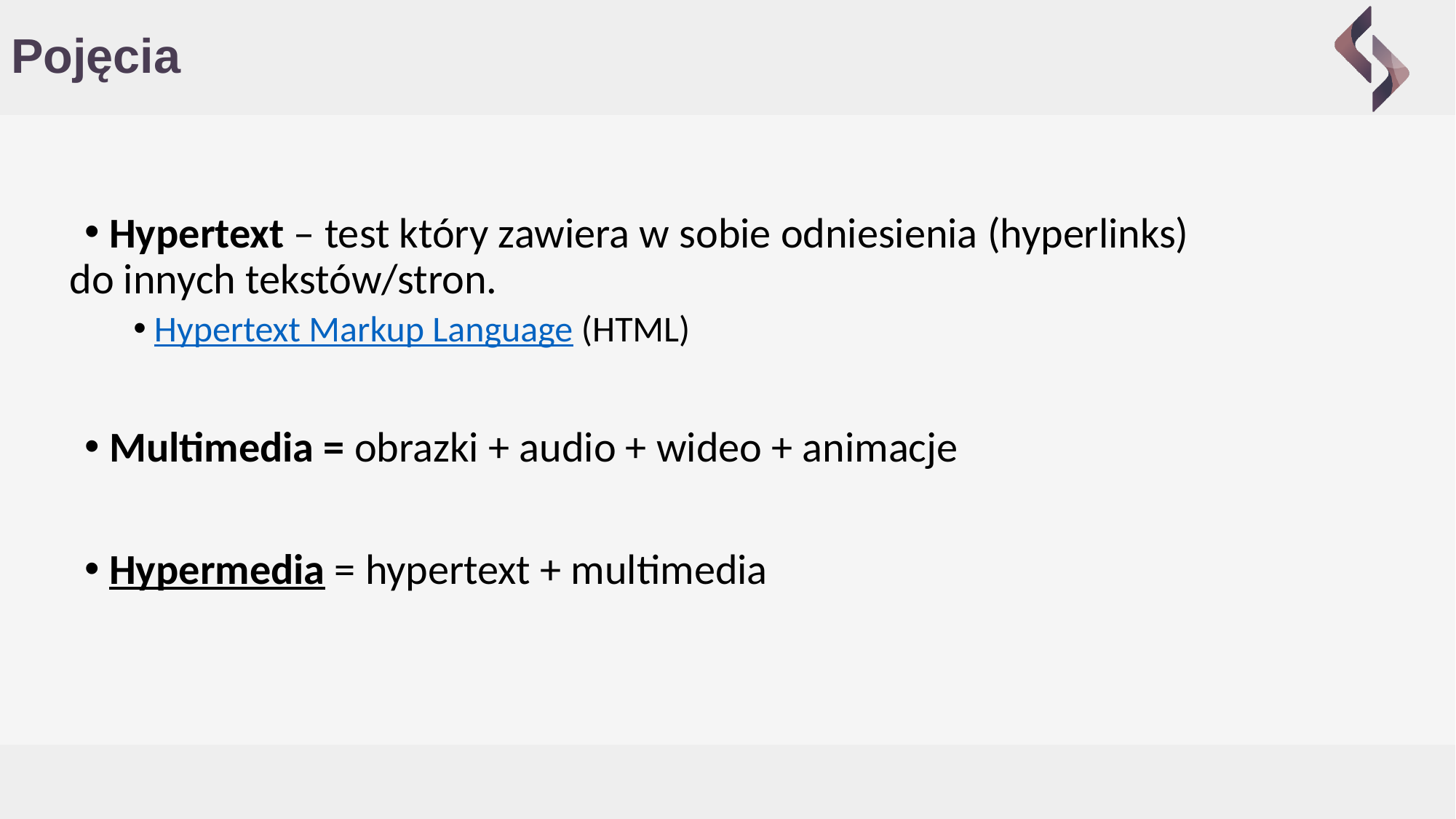

# Pojęcia

 Hypertext – test który zawiera w sobie odniesienia (hyperlinks) do innych tekstów/stron.
 Hypertext Markup Language (HTML)

 Multimedia = obrazki + audio + wideo + animacje

 Hypermedia = hypertext + multimedia